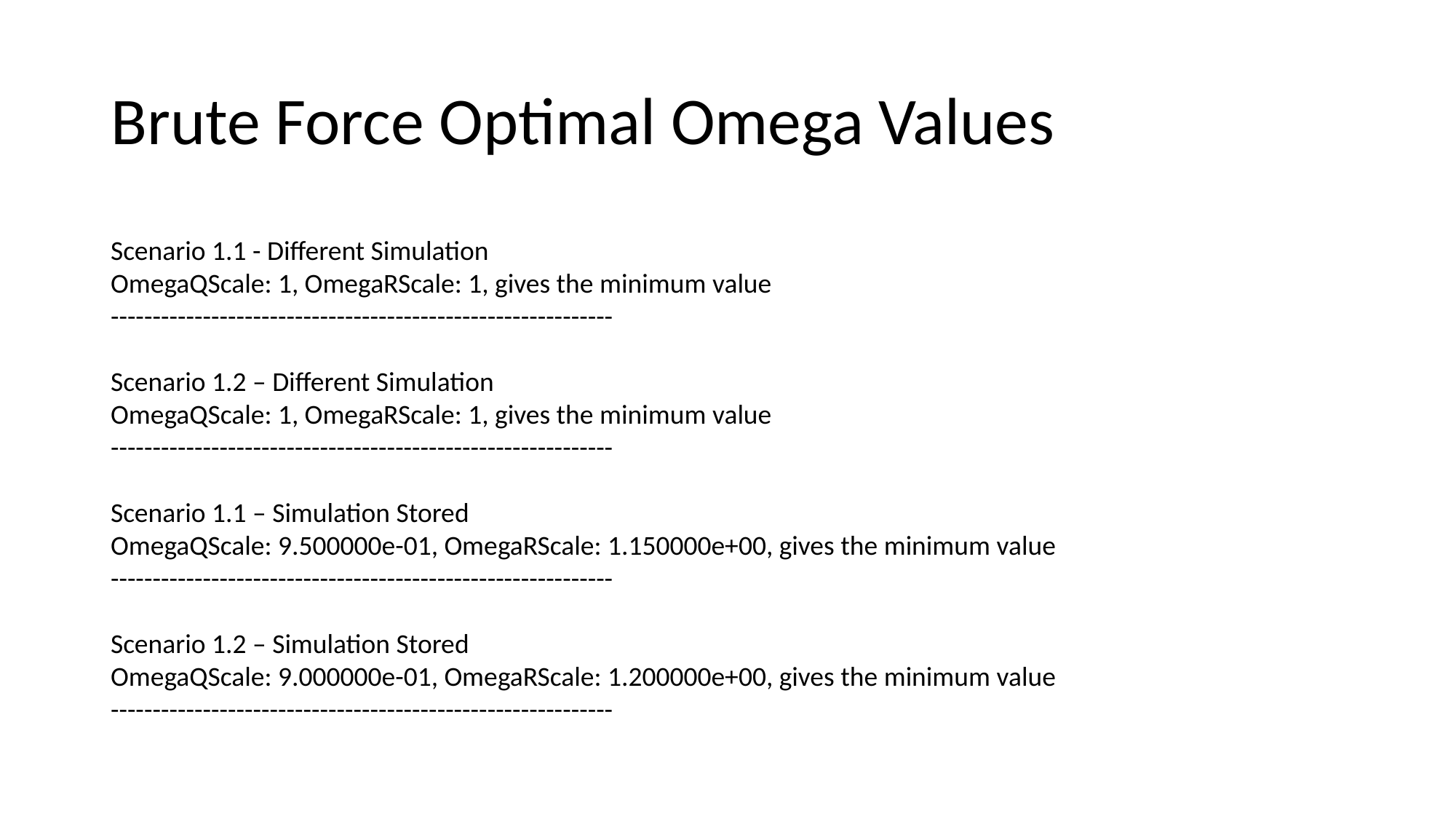

# Brute Force Optimal Omega Values
Scenario 1.1 - Different Simulation
OmegaQScale: 1, OmegaRScale: 1, gives the minimum value
------------------------------------------------------------

Scenario 1.2 – Different Simulation
OmegaQScale: 1, OmegaRScale: 1, gives the minimum value
------------------------------------------------------------

Scenario 1.1 – Simulation Stored
OmegaQScale: 9.500000e-01, OmegaRScale: 1.150000e+00, gives the minimum value
------------------------------------------------------------

Scenario 1.2 – Simulation Stored
OmegaQScale: 9.000000e-01, OmegaRScale: 1.200000e+00, gives the minimum value
------------------------------------------------------------